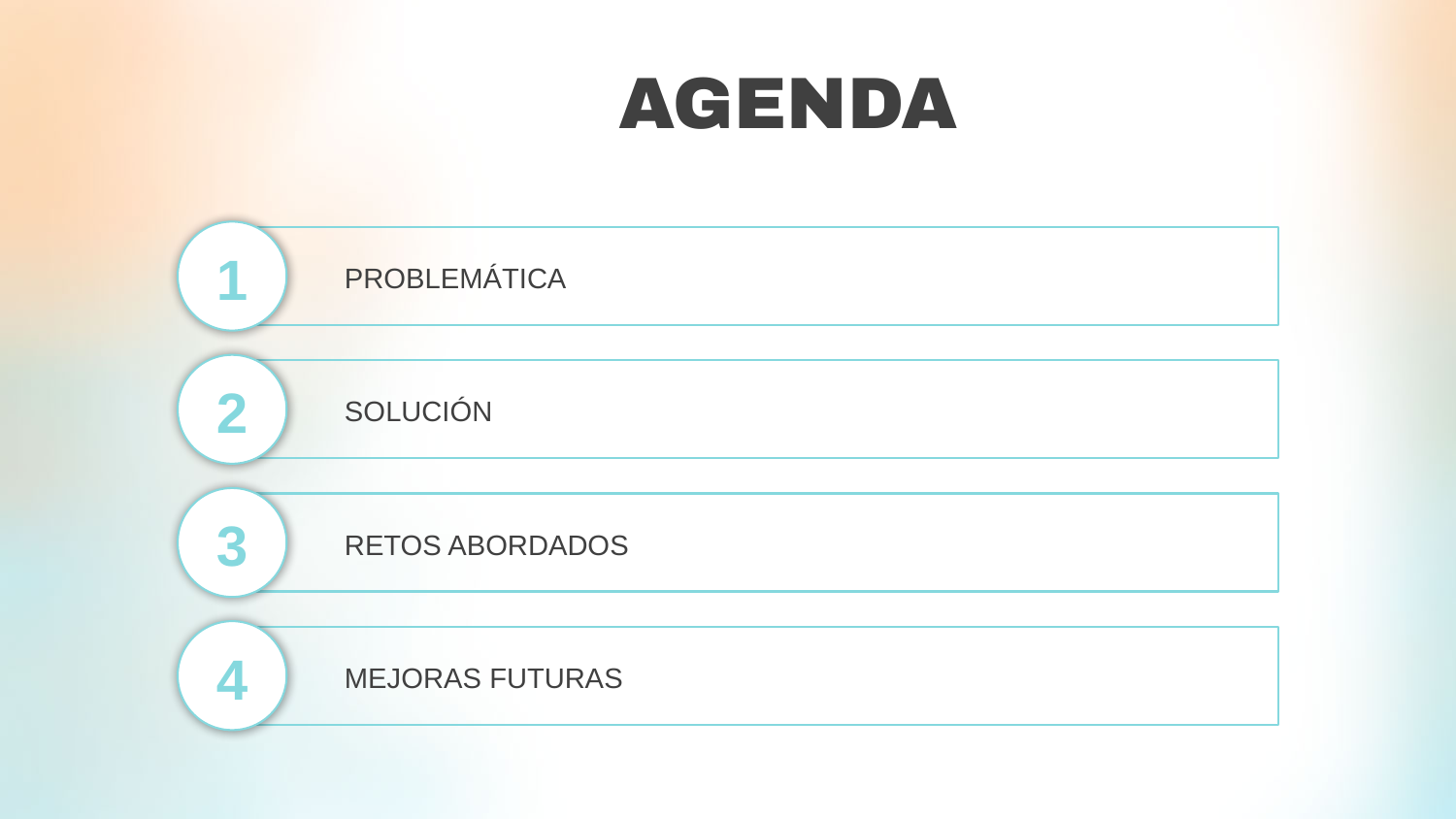

AGENDA

1
PROBLEMÁTICA

2
SOLUCIÓN

3
RETOS ABORDADOS

4
MEJORAS FUTURAS